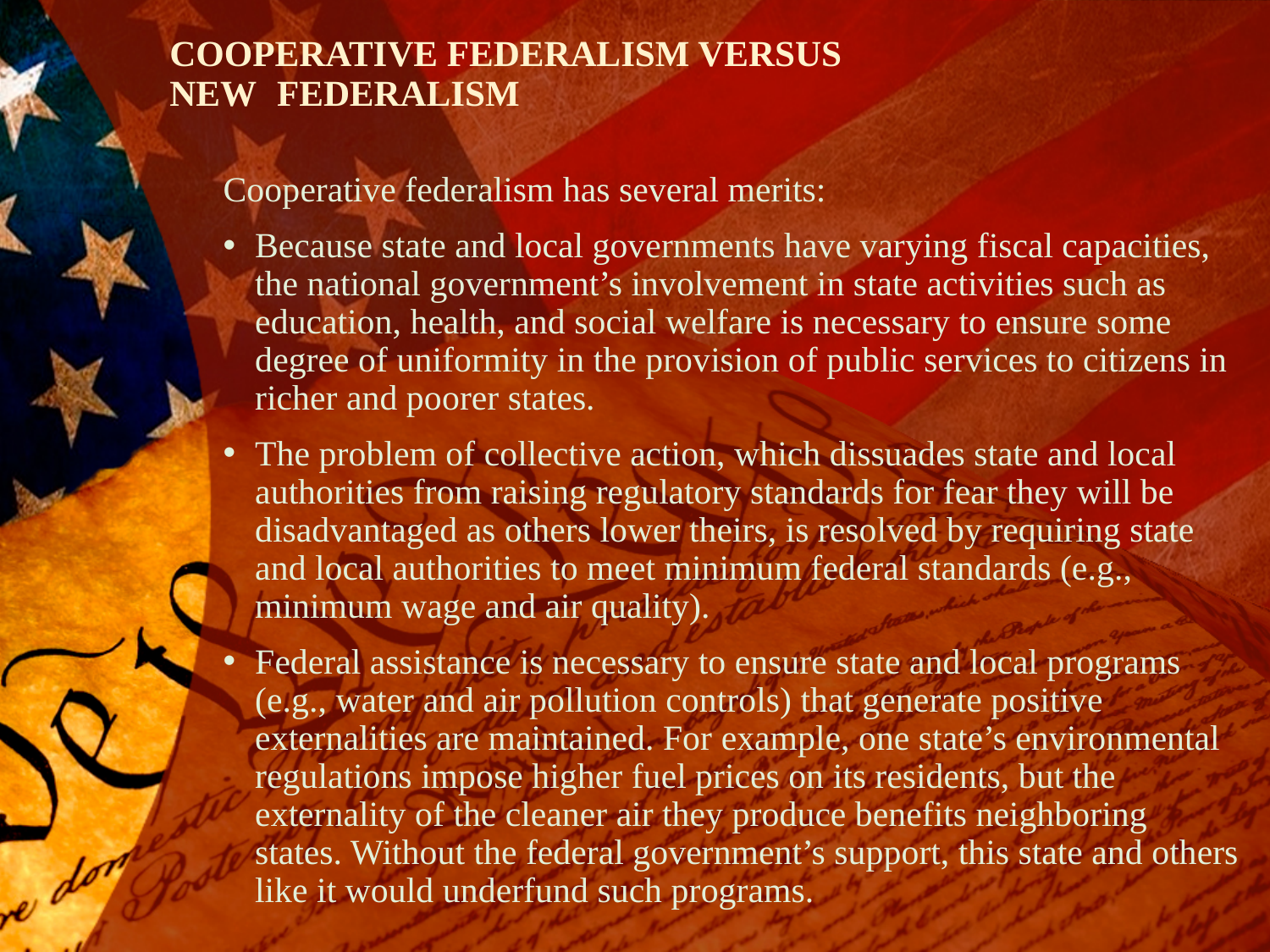

# COOPERATIVE FEDERALISM VERSUS NEW  FEDERALISM
Cooperative federalism has several merits:
Because state and local governments have varying fiscal capacities, the national government’s involvement in state activities such as education, health, and social welfare is necessary to ensure some degree of uniformity in the provision of public services to citizens in richer and poorer states.
The problem of collective action, which dissuades state and local authorities from raising regulatory standards for fear they will be disadvantaged as others lower theirs, is resolved by requiring state and local authorities to meet minimum federal standards (e.g., minimum wage and air quality).
Federal assistance is necessary to ensure state and local programs (e.g., water and air pollution controls) that generate positive externalities are maintained. For example, one state’s environmental regulations impose higher fuel prices on its residents, but the externality of the cleaner air they produce benefits neighboring states. Without the federal government’s support, this state and others like it would underfund such programs.